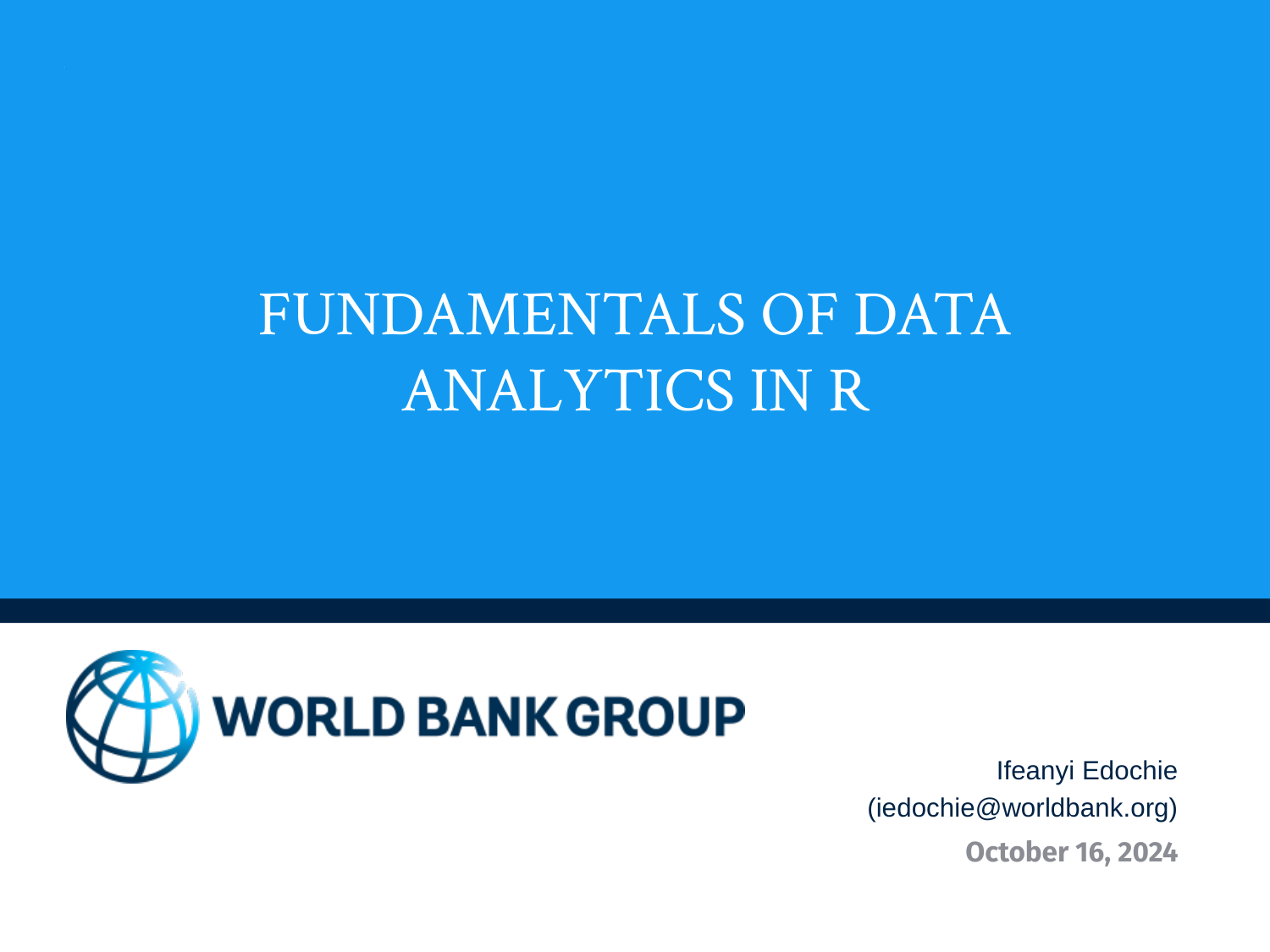

# Fundamentals of data analytics in R
Ifeanyi Edochie
(iedochie@worldbank.org)
October 16, 2024